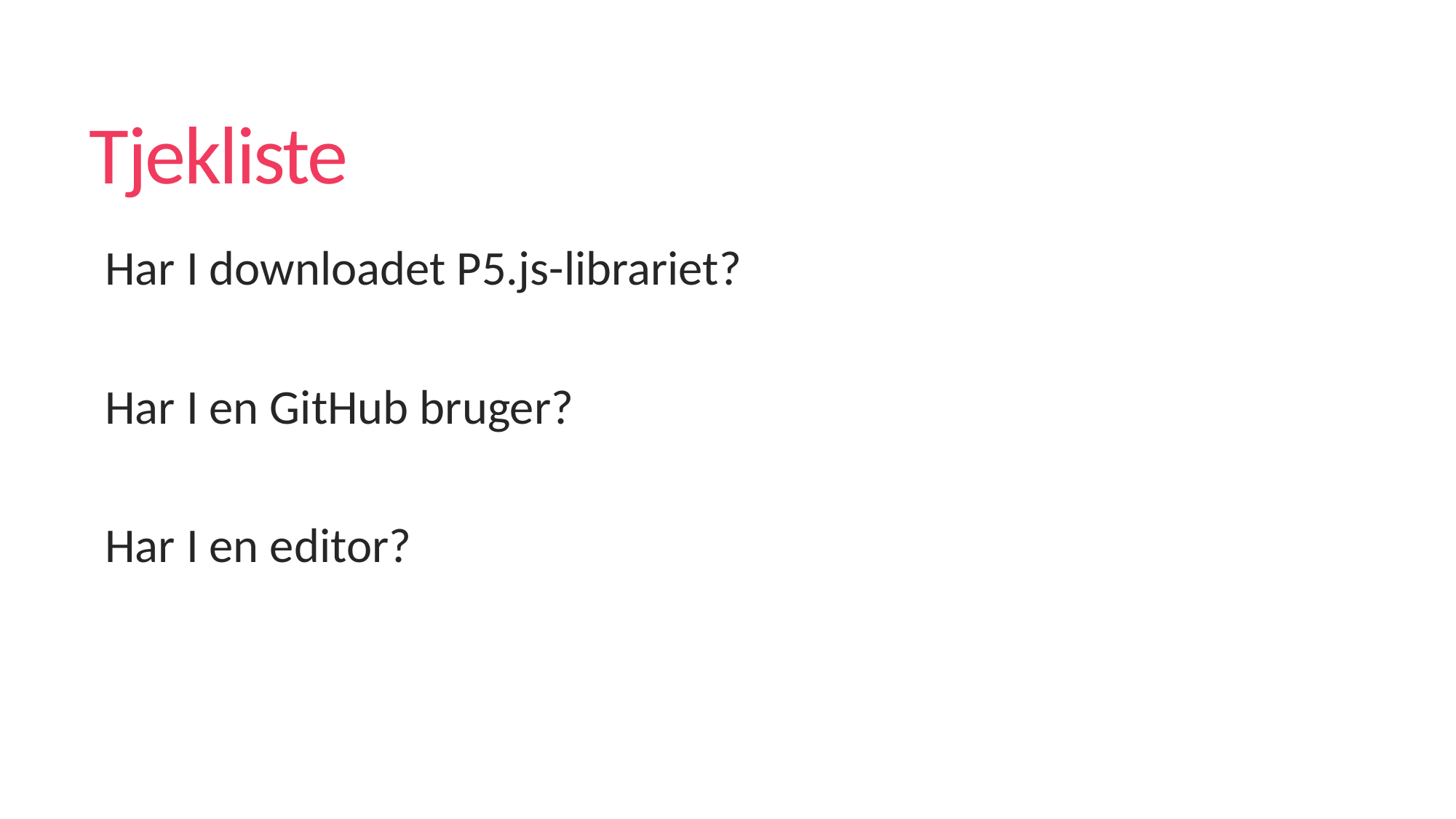

# Tjekliste
Har I downloadet P5.js-librariet?

Har I en GitHub bruger?

Har I en editor?